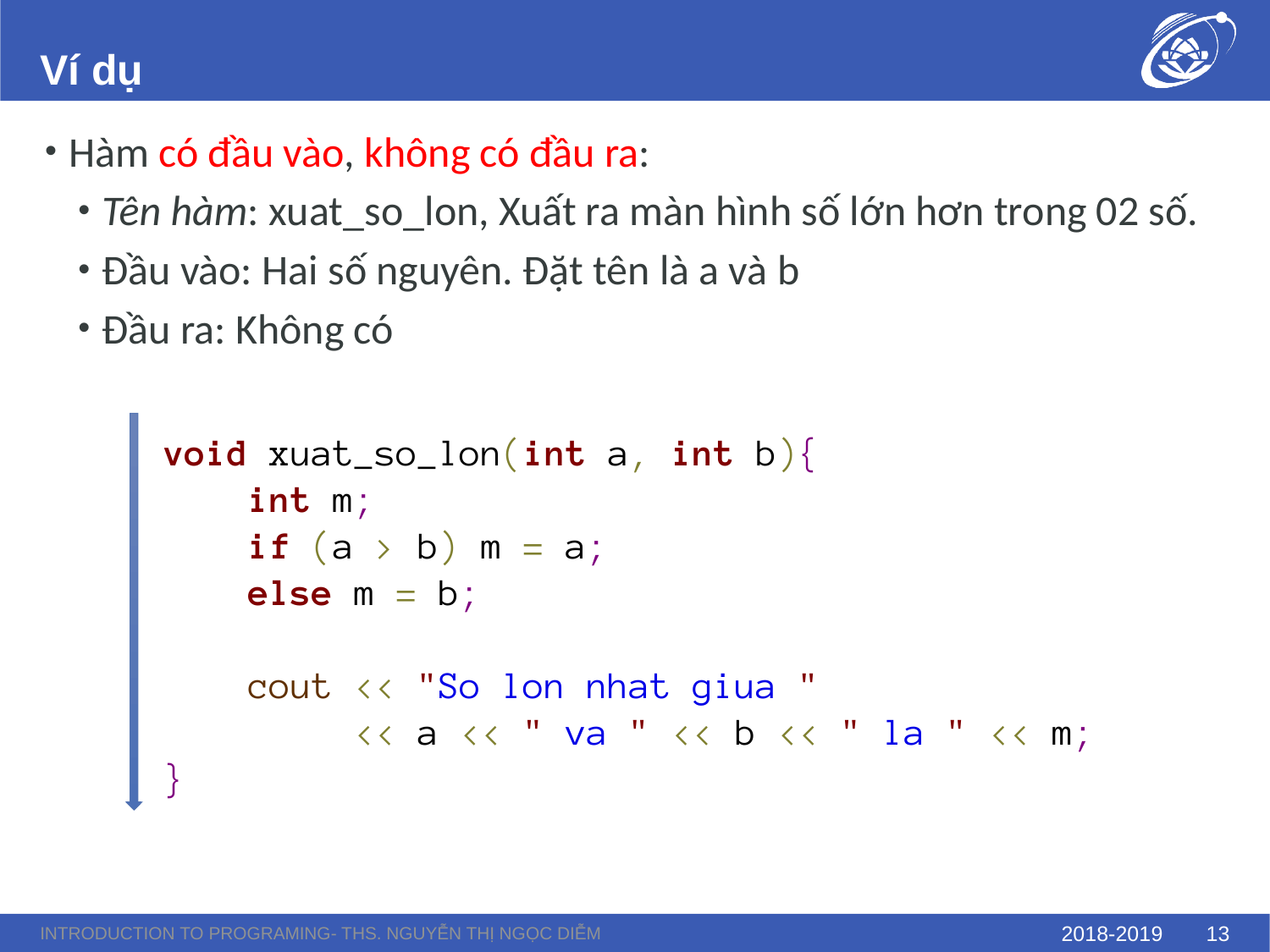

# Ví dụ
Hàm có đầu vào, không có đầu ra:
Tên hàm: xuat_so_lon, Xuất ra màn hình số lớn hơn trong 02 số.
Đầu vào: Hai số nguyên. Đặt tên là a và b
Đầu ra: Không có

void xuat_so_lon(int a, int b){
    int m;
    if (a > b) m = a;
    else m = b;

    cout << "So lon nhat giua "
         << a << " va " << b << " la " << m;
}
Introduction to Programing- ThS. Nguyễn Thị Ngọc Diễm
2018-2019
13